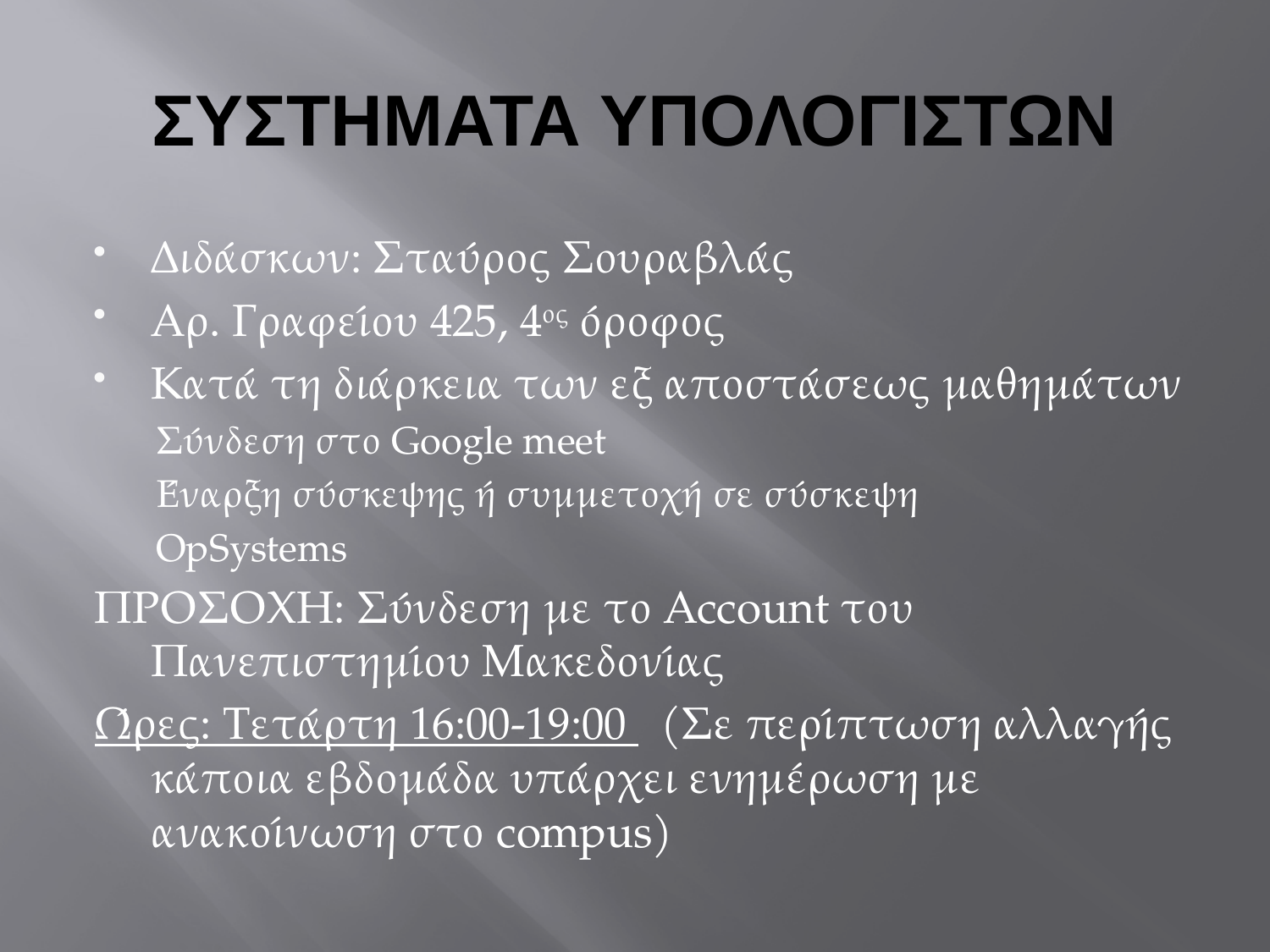

# ΣΥΣΤΗΜΑΤΑ ΥΠΟΛΟΓΙΣΤΩΝ
Διδάσκων: Σταύρος Σουραβλάς
Αρ. Γραφείου 425, 4ος όροφος
Κατά τη διάρκεια των εξ αποστάσεως μαθημάτων
Σύνδεση στο Google meet
Έναρξη σύσκεψης ή συμμετοχή σε σύσκεψη
OpSystems
ΠΡΟΣΟΧΗ: Σύνδεση με το Account του Πανεπιστημίου Μακεδονίας
Ώρες: Τετάρτη 16:00-19:00   (Σε περίπτωση αλλαγής κάποια εβδομάδα υπάρχει ενημέρωση με ανακοίνωση στο compus)